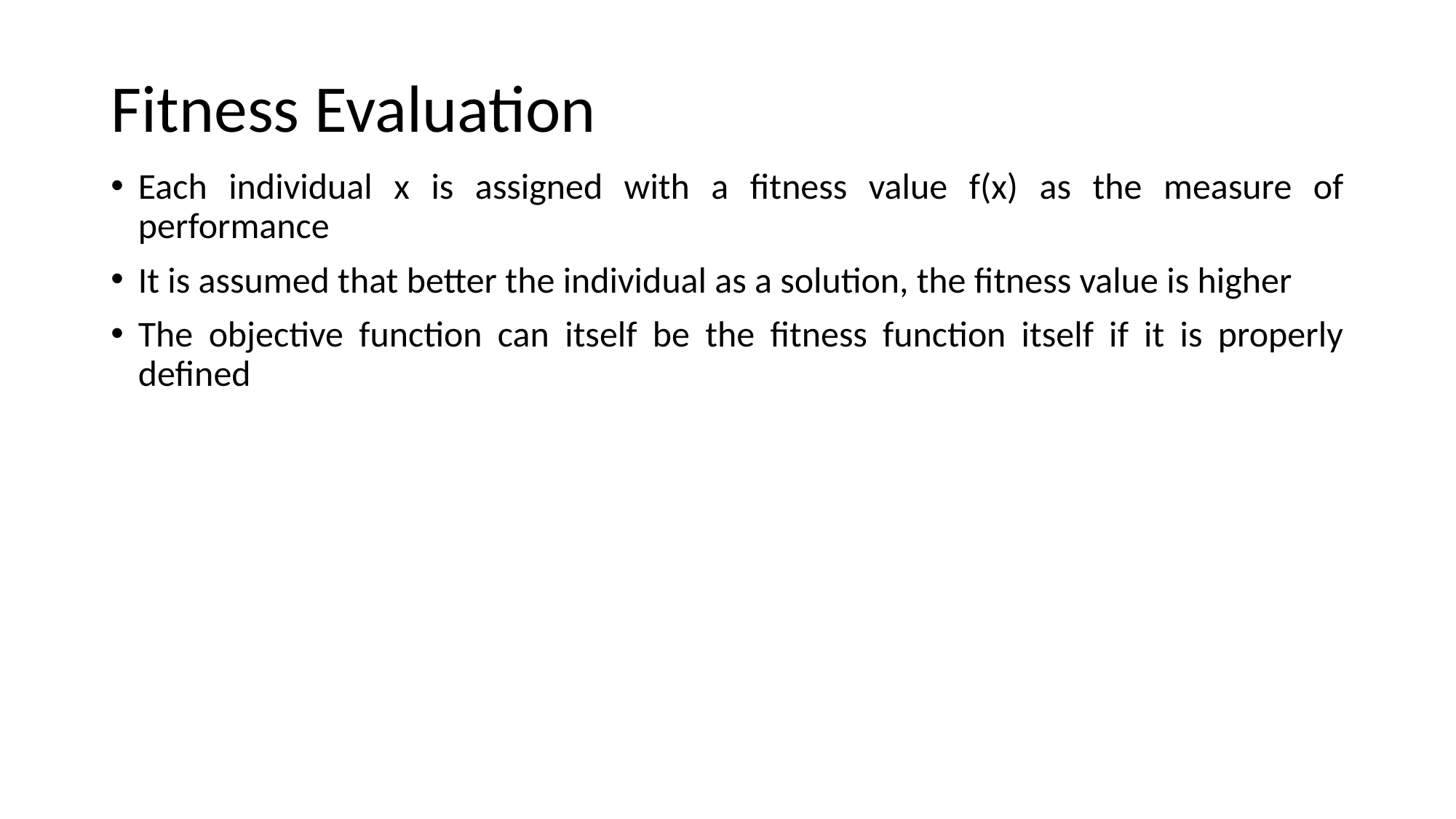

# Fitness Evaluation
Each individual x is assigned with a fitness value f(x) as the measure of performance
It is assumed that better the individual as a solution, the fitness value is higher
The objective function can itself be the fitness function itself if it is properly defined